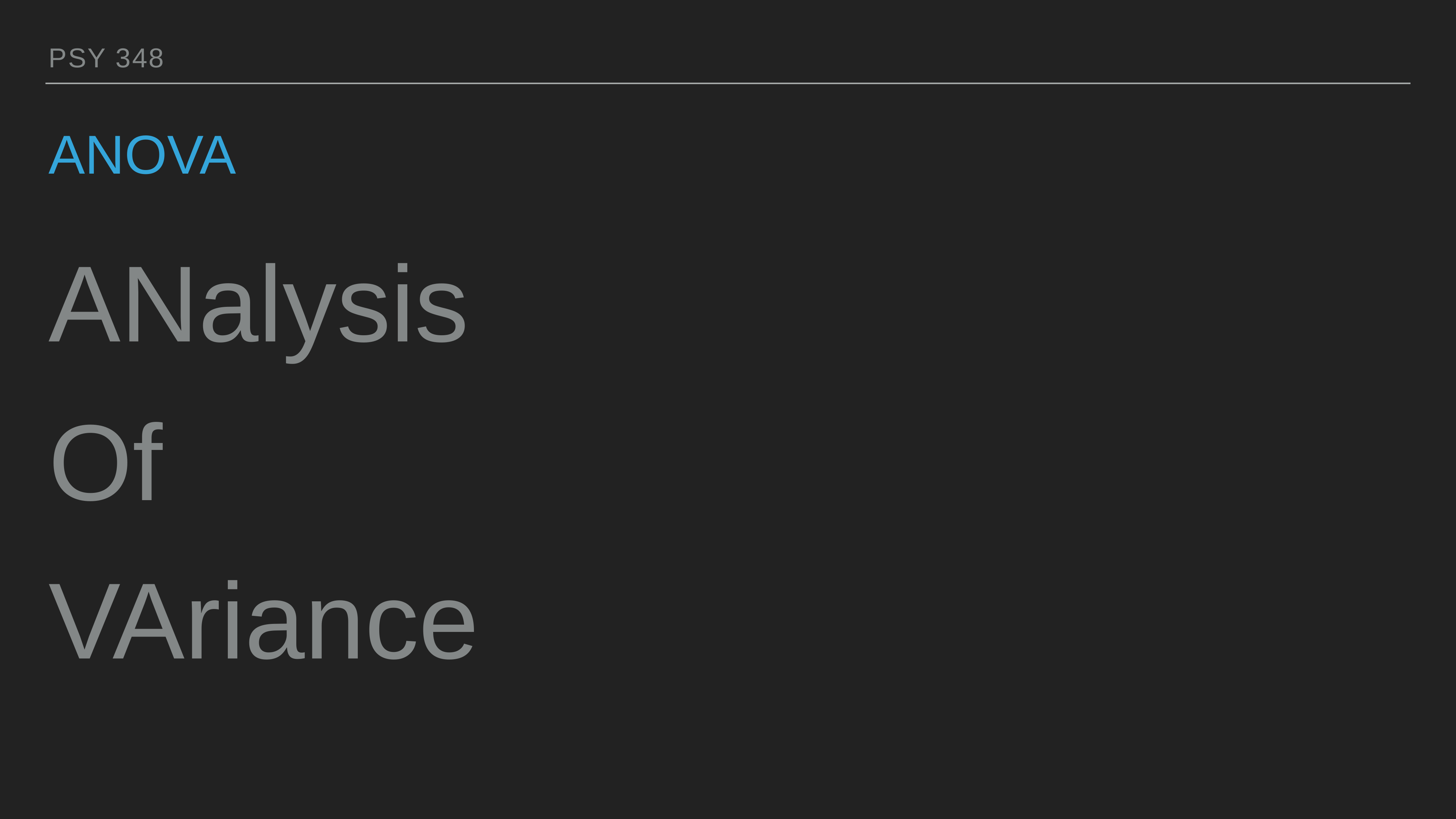

PSY 348
# ANOVA
ANalysis
Of
VAriance